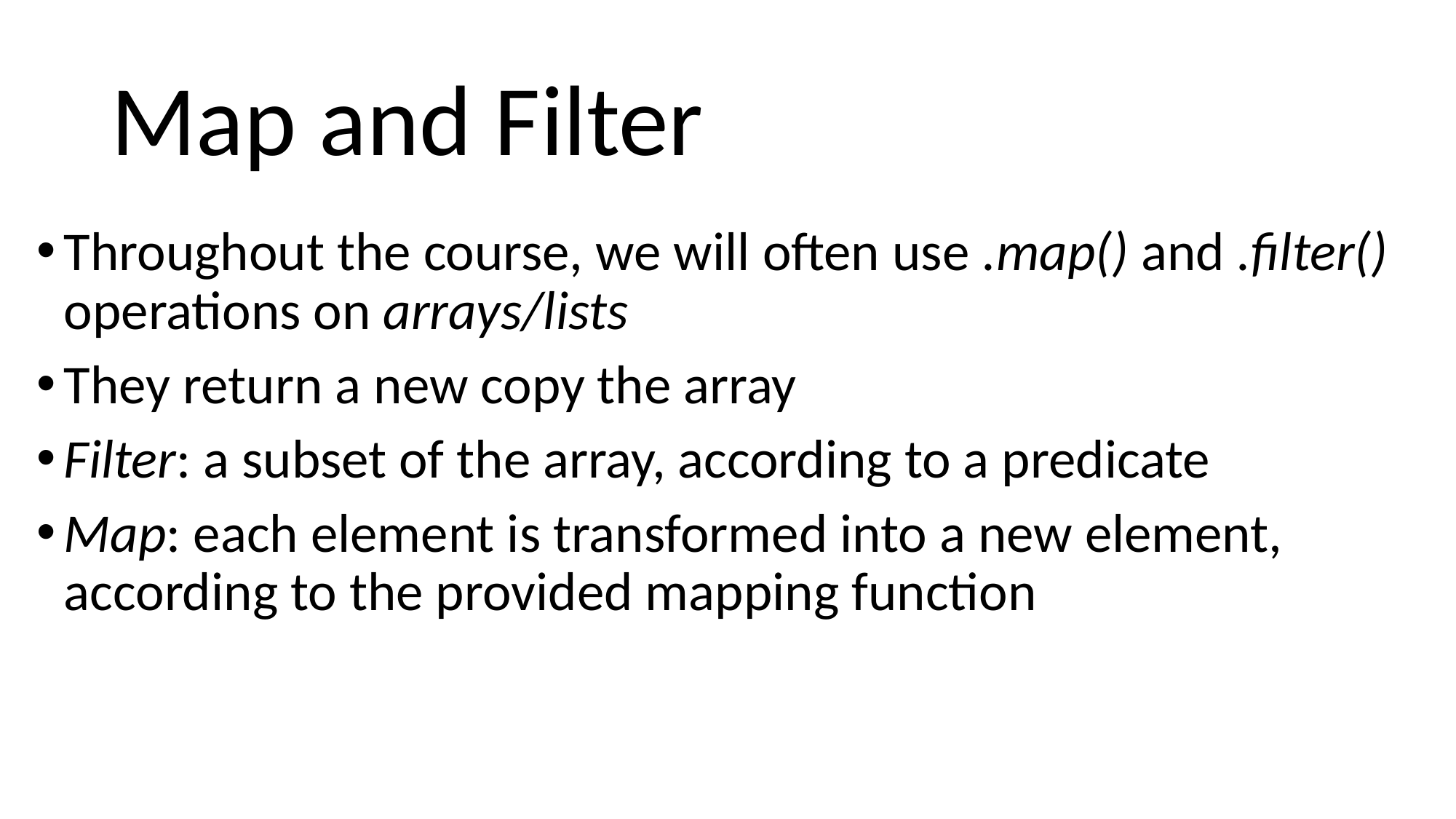

# Map and Filter
Throughout the course, we will often use .map() and .filter() operations on arrays/lists
They return a new copy the array
Filter: a subset of the array, according to a predicate
Map: each element is transformed into a new element, according to the provided mapping function